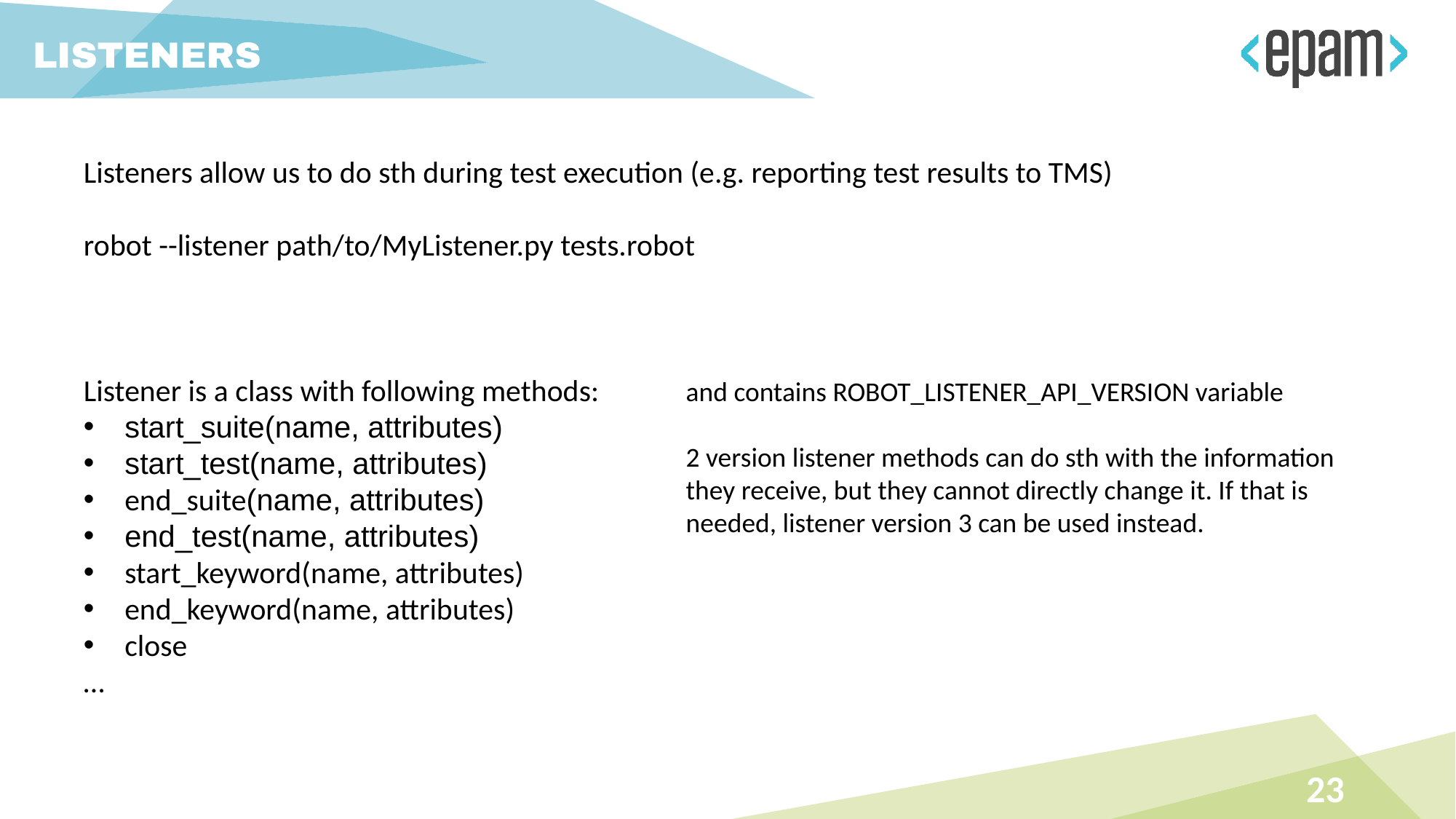

Listeners
Listeners allow us to do sth during test execution (e.g. reporting test results to TMS)

robot --listener path/to/MyListener.py tests.robot

Listener is a class with following methods:
start_suite(name, attributes)
start_test(name, attributes)
end_suite(name, attributes)
end_test(name, attributes)
start_keyword(name, attributes)
end_keyword(name, attributes)
close
…
and contains ROBOT_LISTENER_API_VERSION variable

2 version listener methods can do sth with the information they receive, but they cannot directly change it. If that is needed, listener version 3 can be used instead.
23